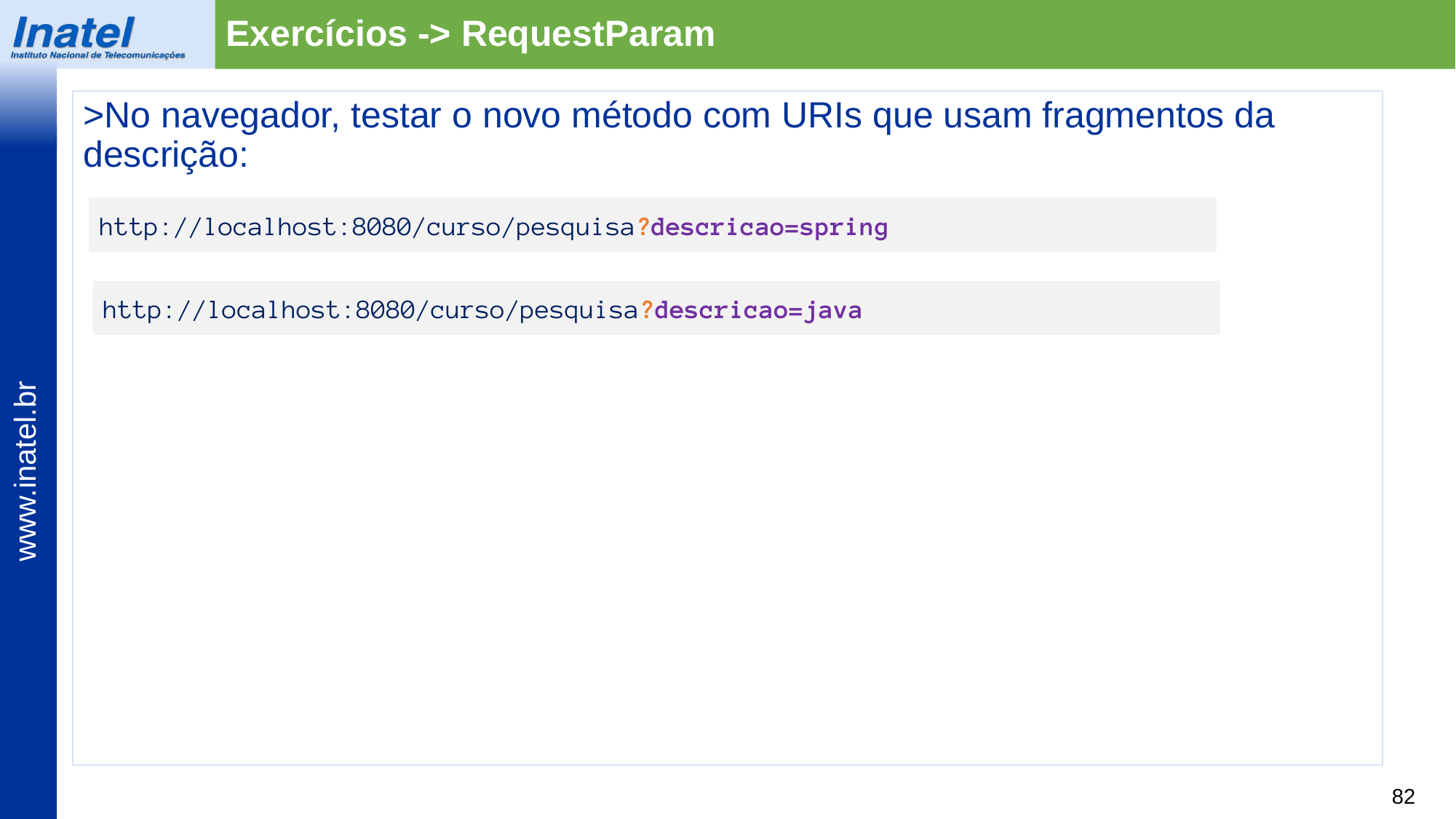

Exercícios -> RequestParam
>No navegador, testar o novo método com URIs que usam fragmentos da descrição:
http://localhost:8080/curso/pesquisa?descricao=spring
http://localhost:8080/curso/pesquisa?descricao=java